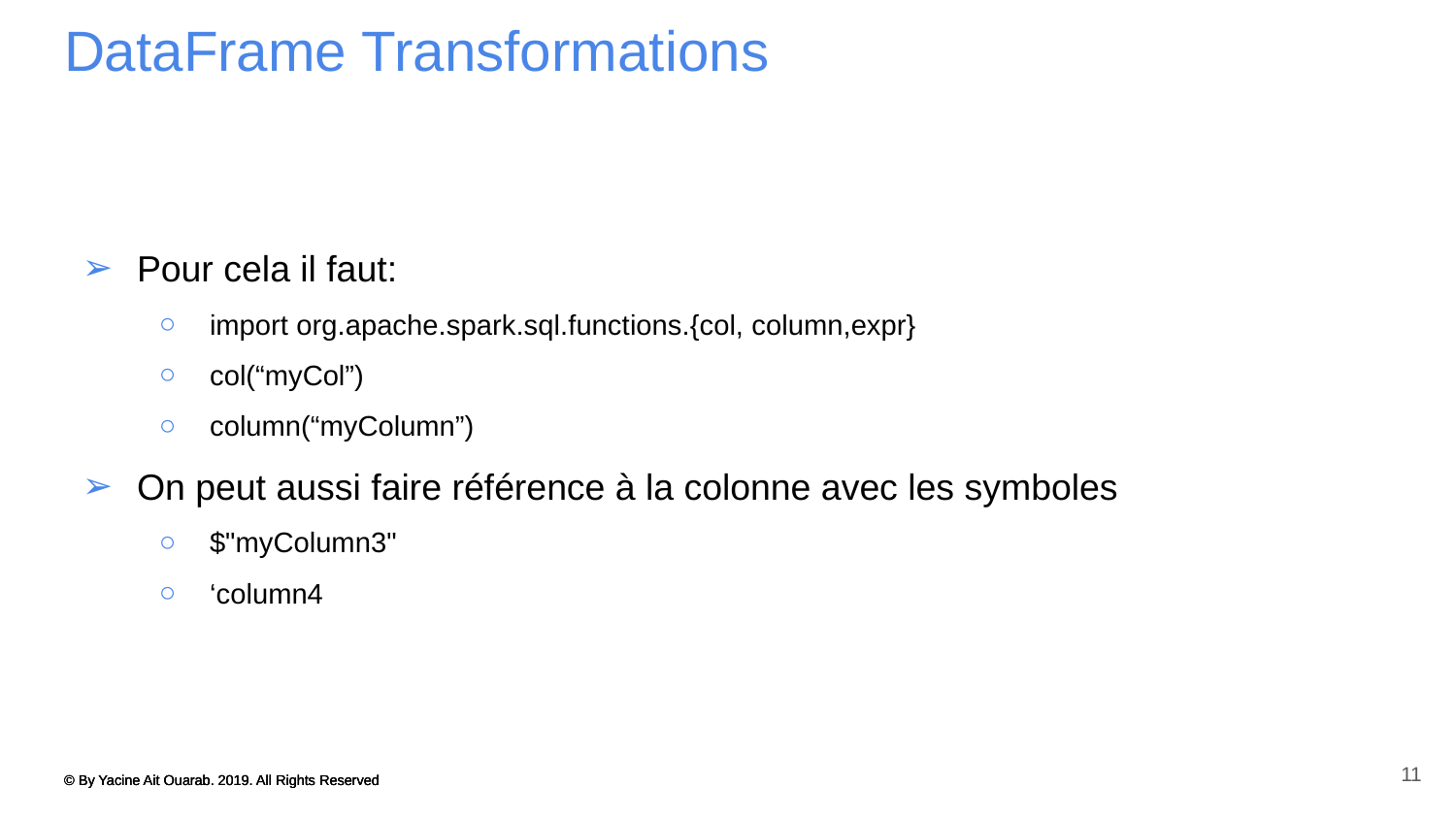

# DataFrame Transformations

Pour cela il faut:
import org.apache.spark.sql.functions.{col, column,expr}
col(“myCol”)
column(“myColumn”)
On peut aussi faire référence à la colonne avec les symboles
$"myColumn3"
‘column4
11